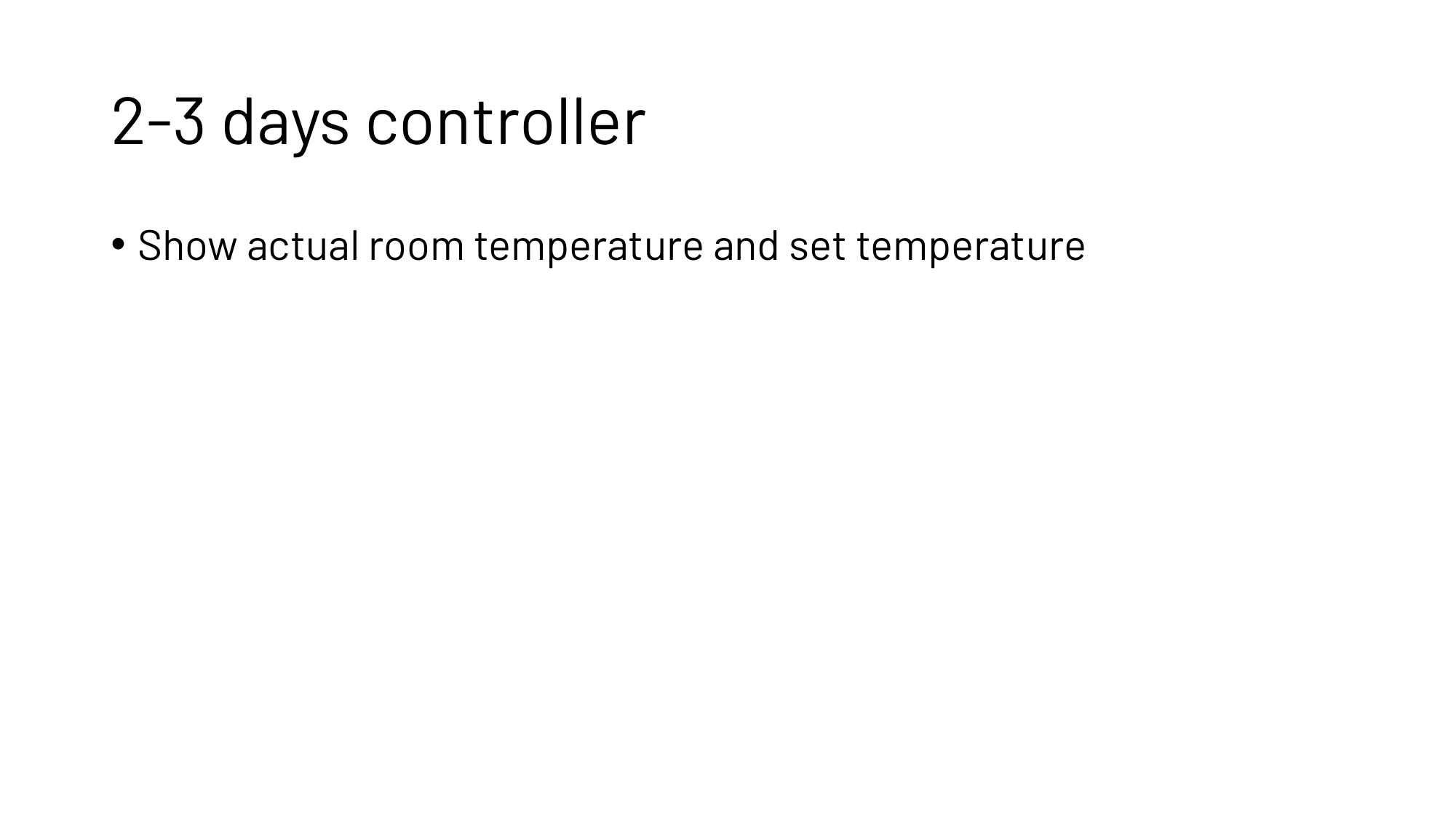

# 2-3 days controller
Show actual room temperature and set temperature